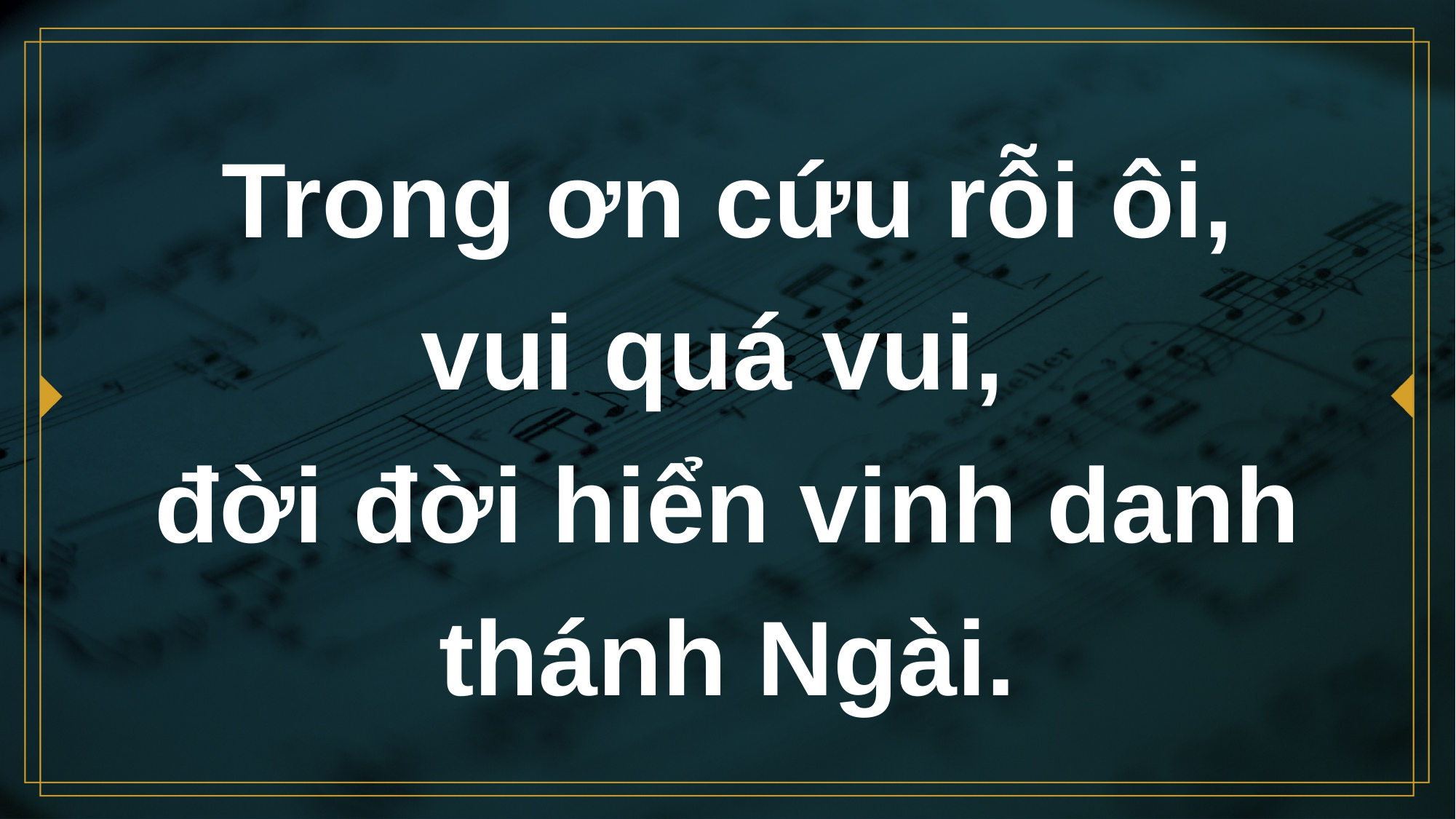

# Trong ơn cứu rỗi ôi, vui quá vui, đời đời hiển vinh danh thánh Ngài.